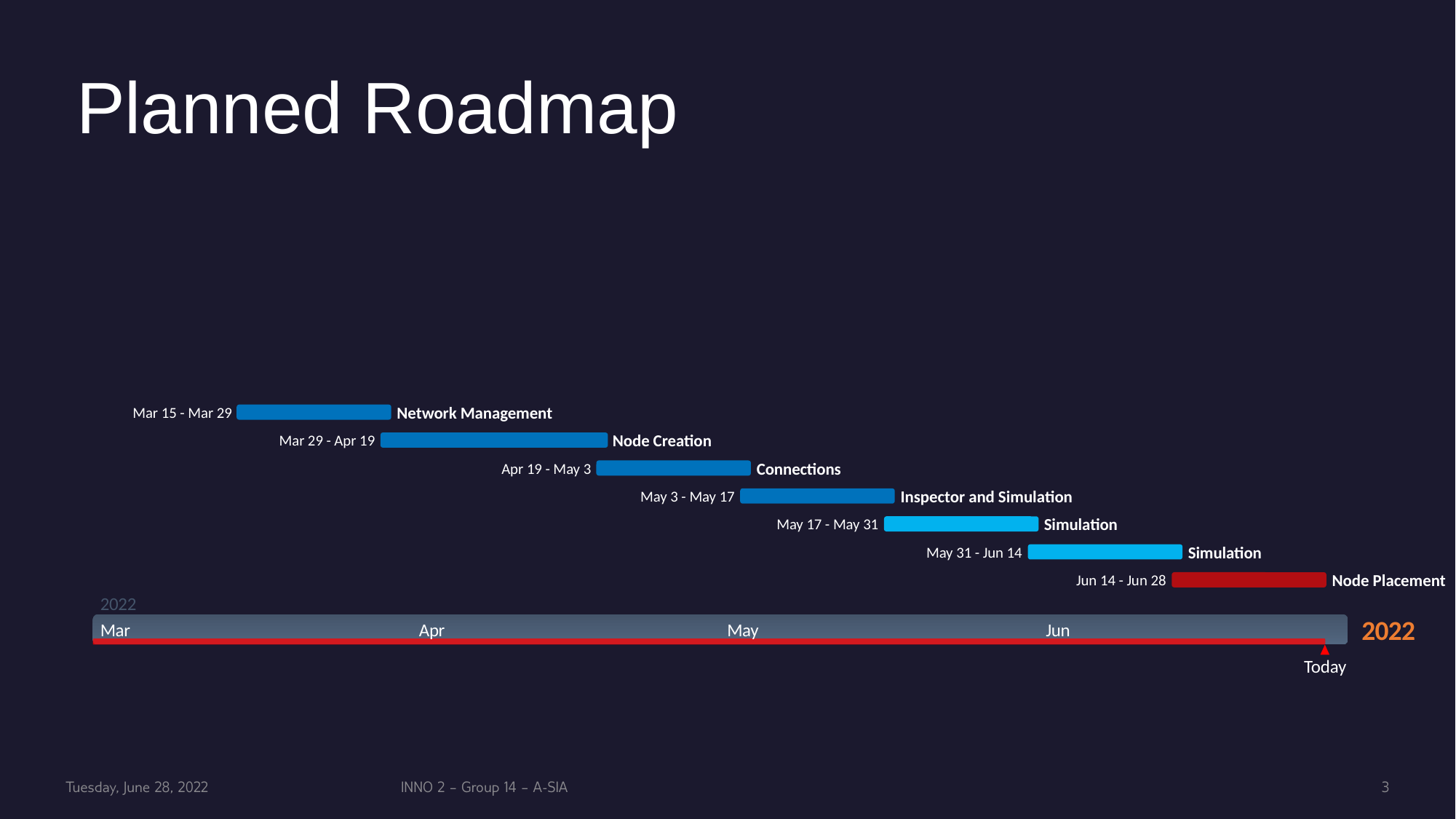

11 days
11 days
11 days
11 days
11 days
16 days
11 days

2022

Planned Roadmap
Network Management
Mar 15 - Mar 29

Node Creation
Mar 29 - Apr 19

Connections
Apr 19 - May 3

Inspector and Simulation
May 3 - May 17

Simulation
May 17 - May 31

Simulation
May 31 - Jun 14

Node Placement
Jun 14 - Jun 28

2022
2022

Mar
Apr
May
Jun

Today
Tuesday, June 28, 2022
INNO 2 – Group 14 – A-SIA
3